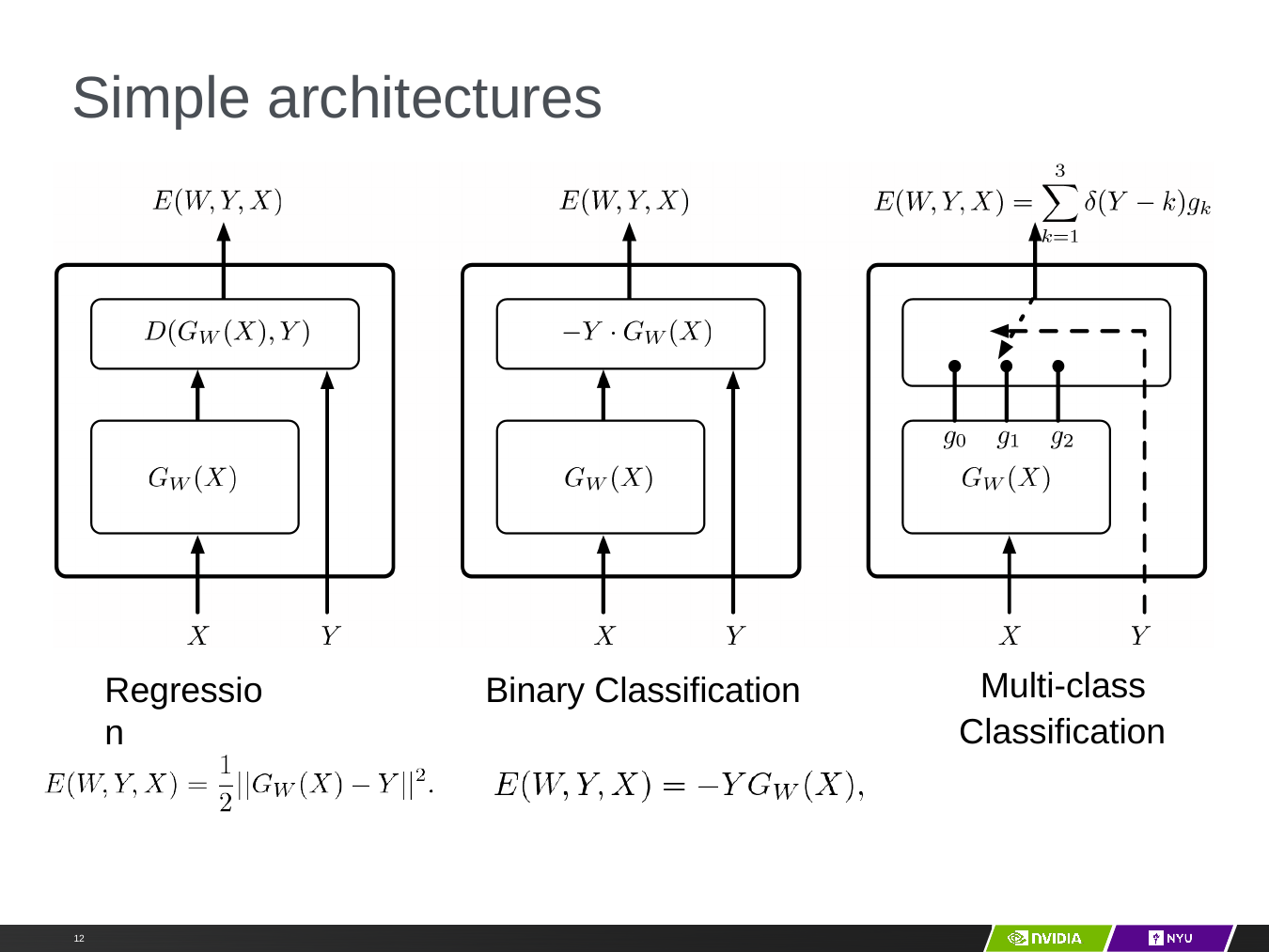

# Simple architectures

Multi­-class Classification
Regression
Binary Classification